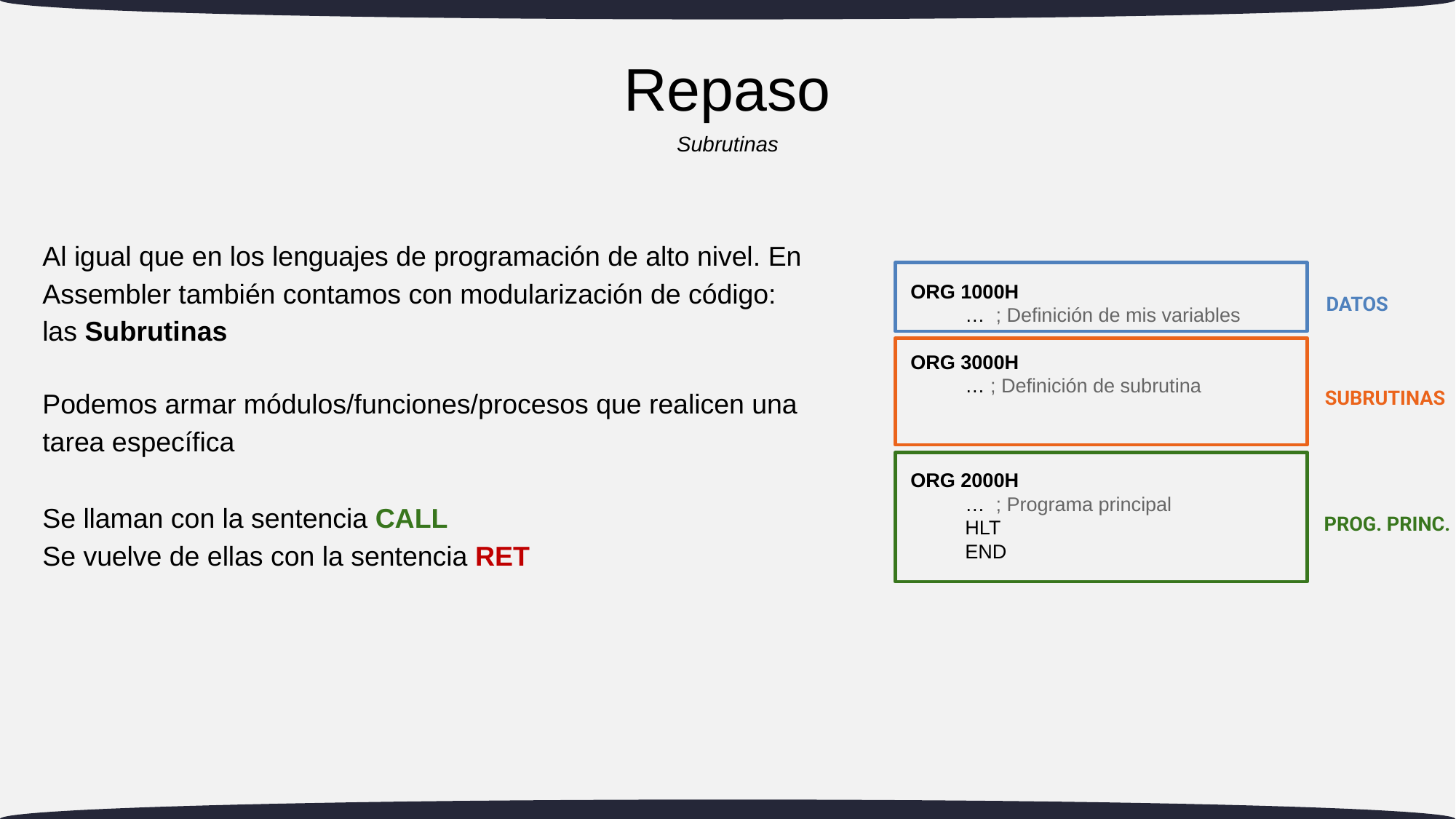

# Repaso
Subrutinas
Al igual que en los lenguajes de programación de alto nivel. En Assembler también contamos con modularización de código:
las Subrutinas

DATOS
ORG 1000H
…  ; Definición de mis variables

ORG 3000H
… ; Definición de subrutina

ORG 2000H
…  ; Programa principal
HLT
END

SUBRUTINAS

PROG. PRINC.
Podemos armar módulos/funciones/procesos que realicen una tarea específica
Se llaman con la sentencia CALL
Se vuelve de ellas con la sentencia RET